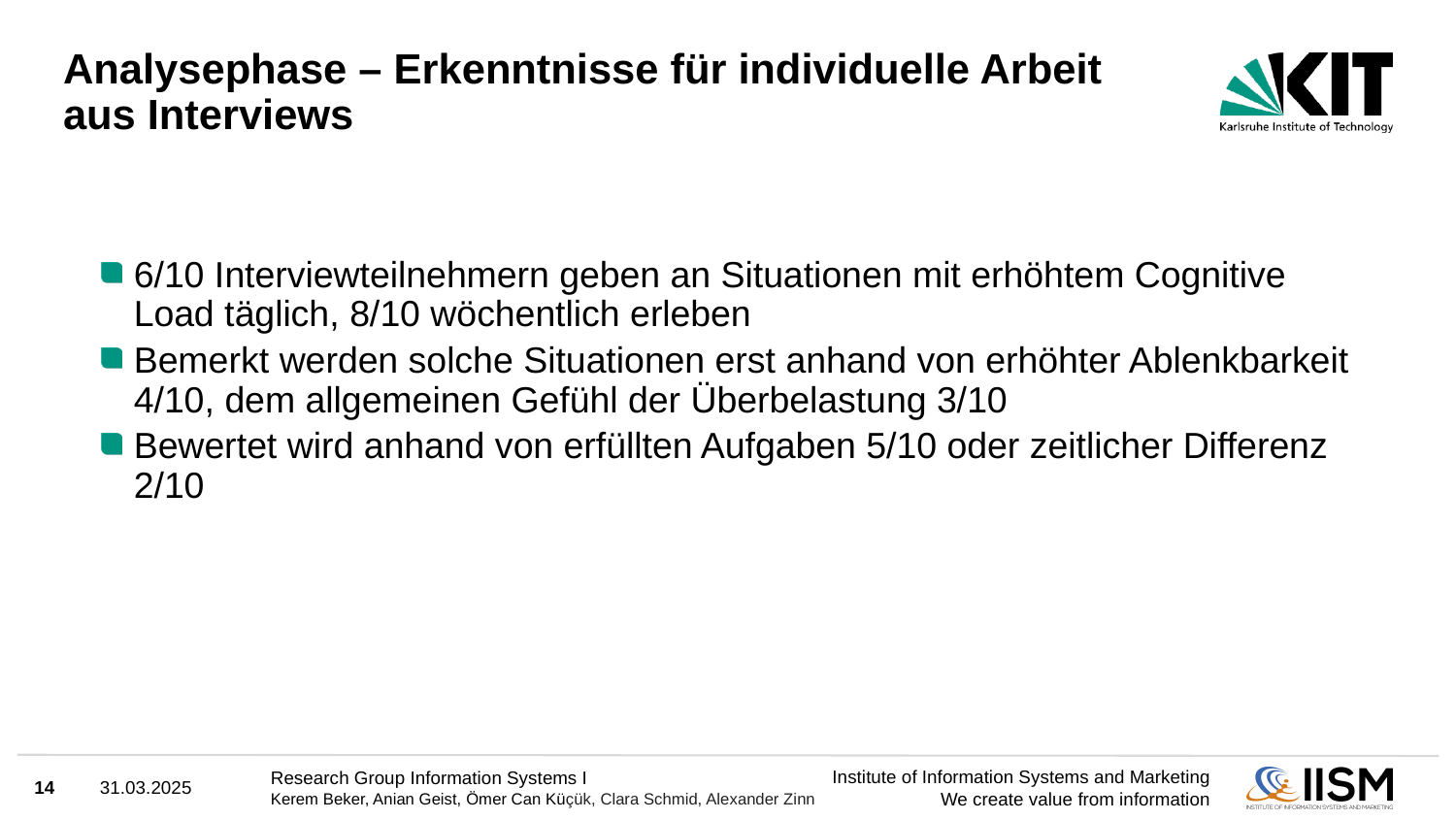

# Analysephase – Erkenntnisse für individuelle Arbeit aus Interviews
6/10 Interviewteilnehmern geben an Situationen mit erhöhtem Cognitive Load täglich, 8/10 wöchentlich erleben
Bemerkt werden solche Situationen erst anhand von erhöhter Ablenkbarkeit 4/10, dem allgemeinen Gefühl der Überbelastung 3/10
Bewertet wird anhand von erfüllten Aufgaben 5/10 oder zeitlicher Differenz 2/10

14
31.03.2025